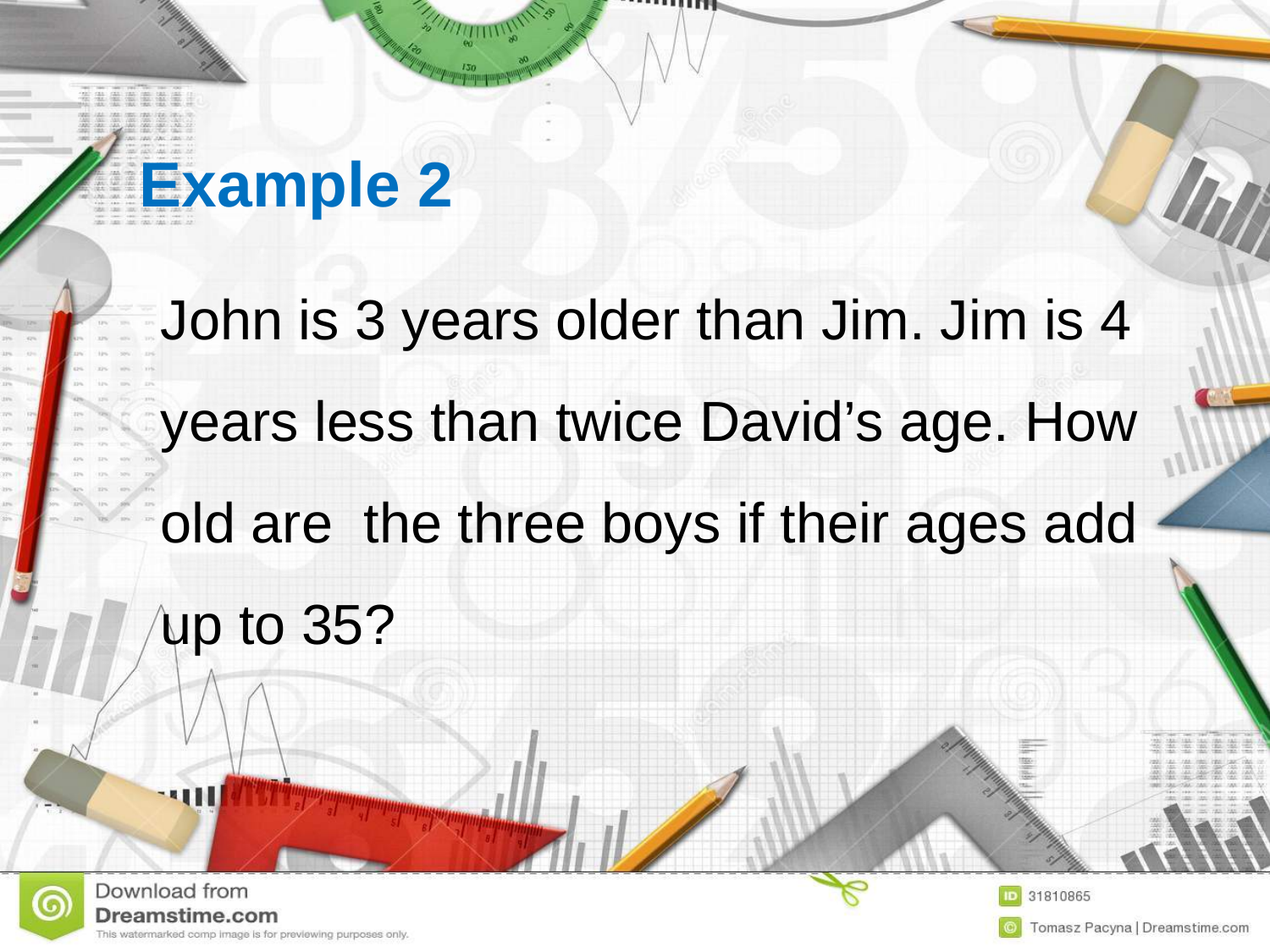

Example 2
John is 3 years older than Jim. Jim is 4 years less than twice David’s age. How old are  the three boys if their ages add up to 35?